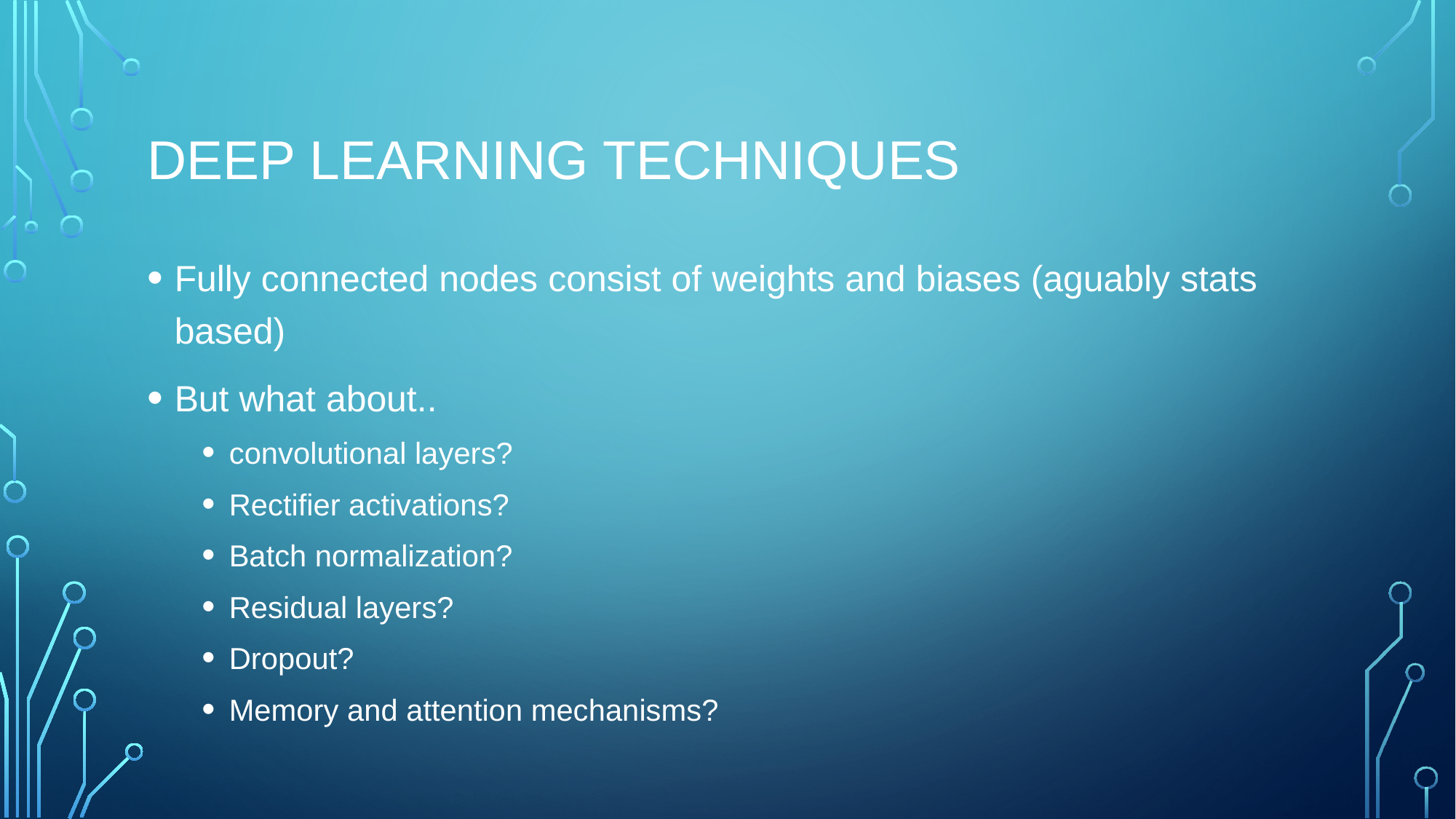

# Deep Learning Techniques
Fully connected nodes consist of weights and biases (aguably stats based)
But what about..
convolutional layers?
Rectifier activations?
Batch normalization?
Residual layers?
Dropout?
Memory and attention mechanisms?